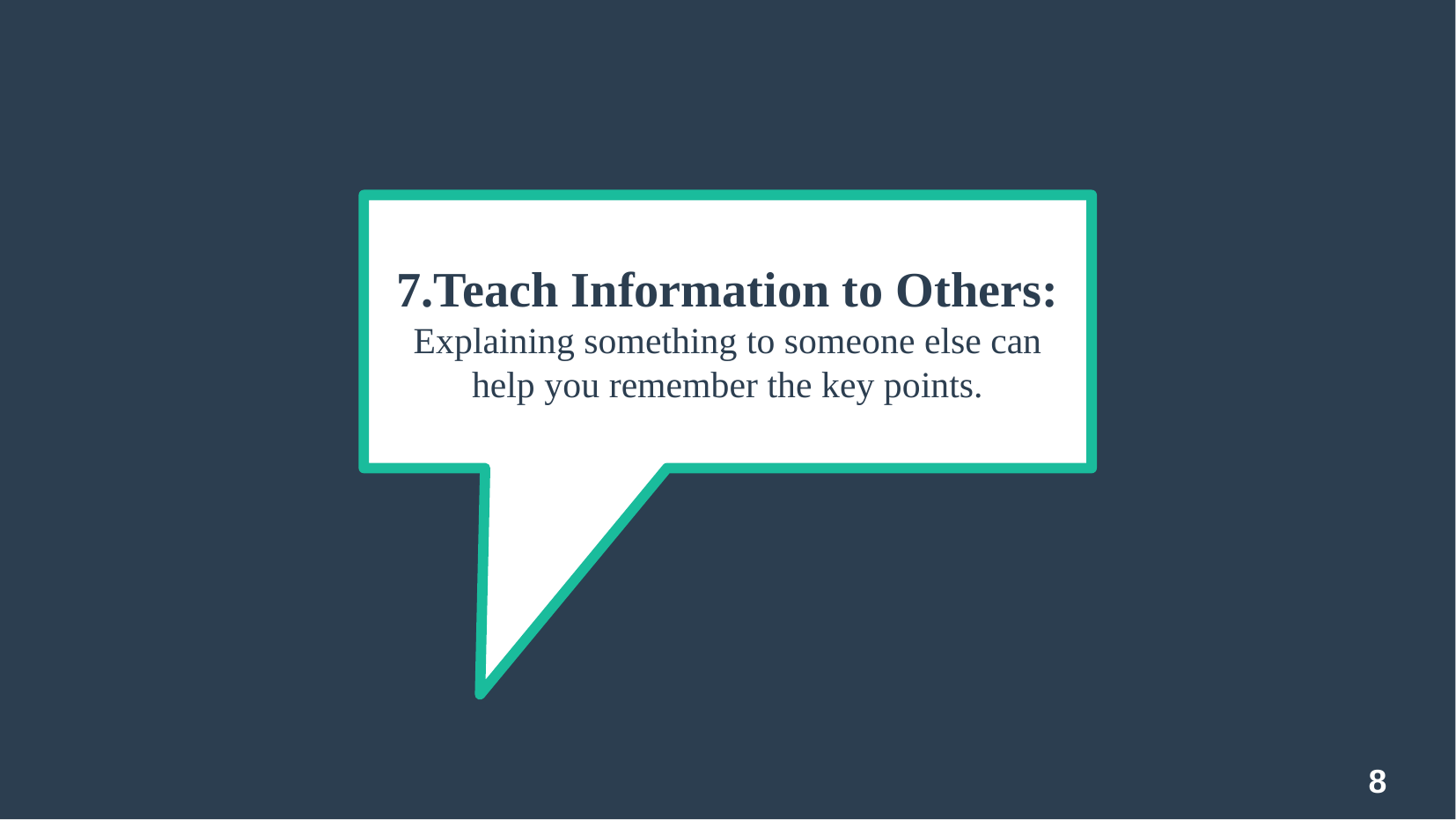

# 7.Teach Information to Others: Explaining something to someone else can help you remember the key points.
8